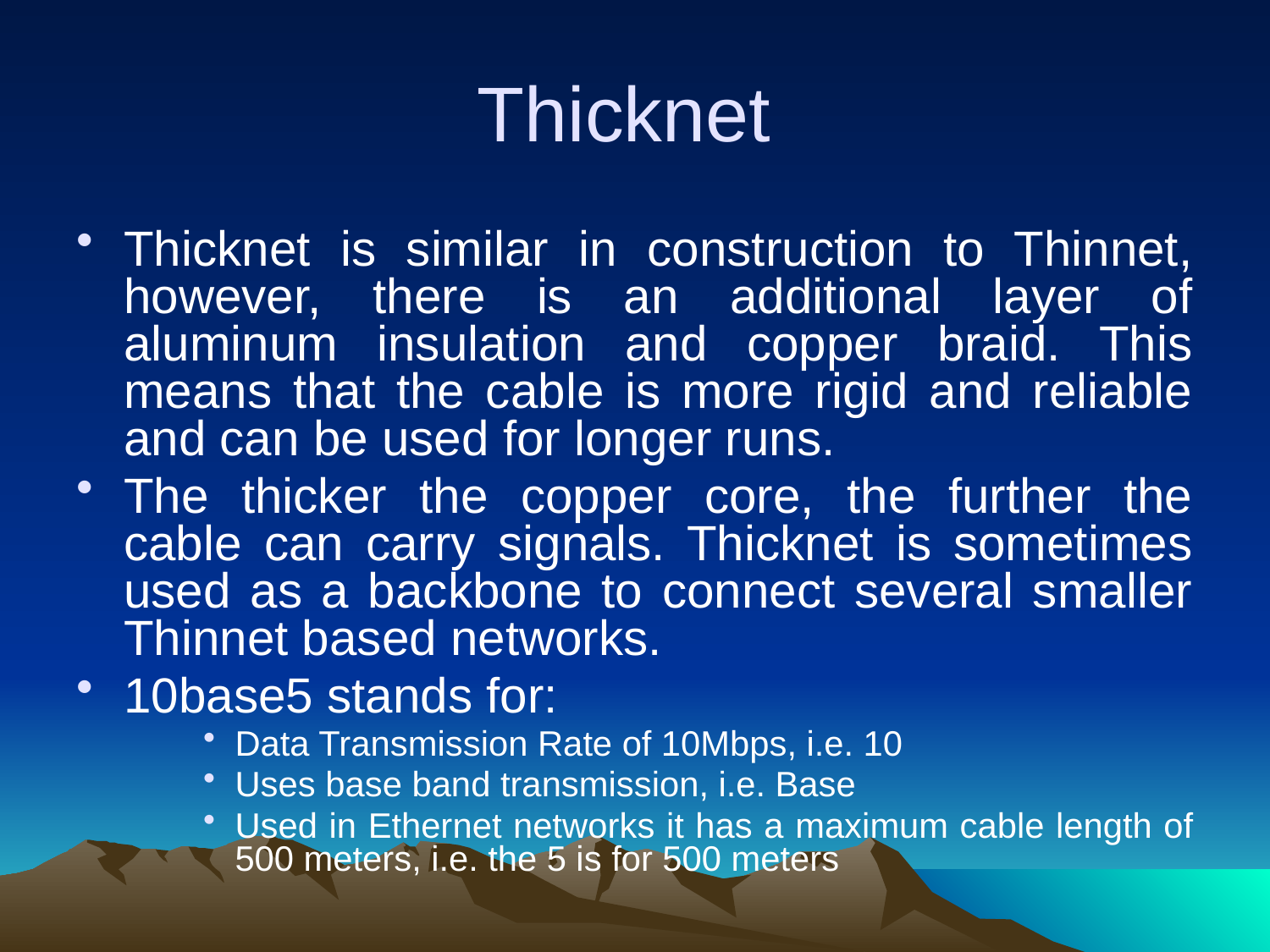

# Thicknet
Thicknet is similar in construction to Thinnet, however, there is an additional layer of aluminum insulation and copper braid. This means that the cable is more rigid and reliable and can be used for longer runs.
The thicker the copper core, the further the cable can carry signals. Thicknet is sometimes used as a backbone to connect several smaller Thinnet based networks.
10base5 stands for:
Data Transmission Rate of 10Mbps, i.e. 10
Uses base band transmission, i.e. Base
Used in Ethernet networks it has a maximum cable length of 500 meters, i.e. the 5 is for 500 meters